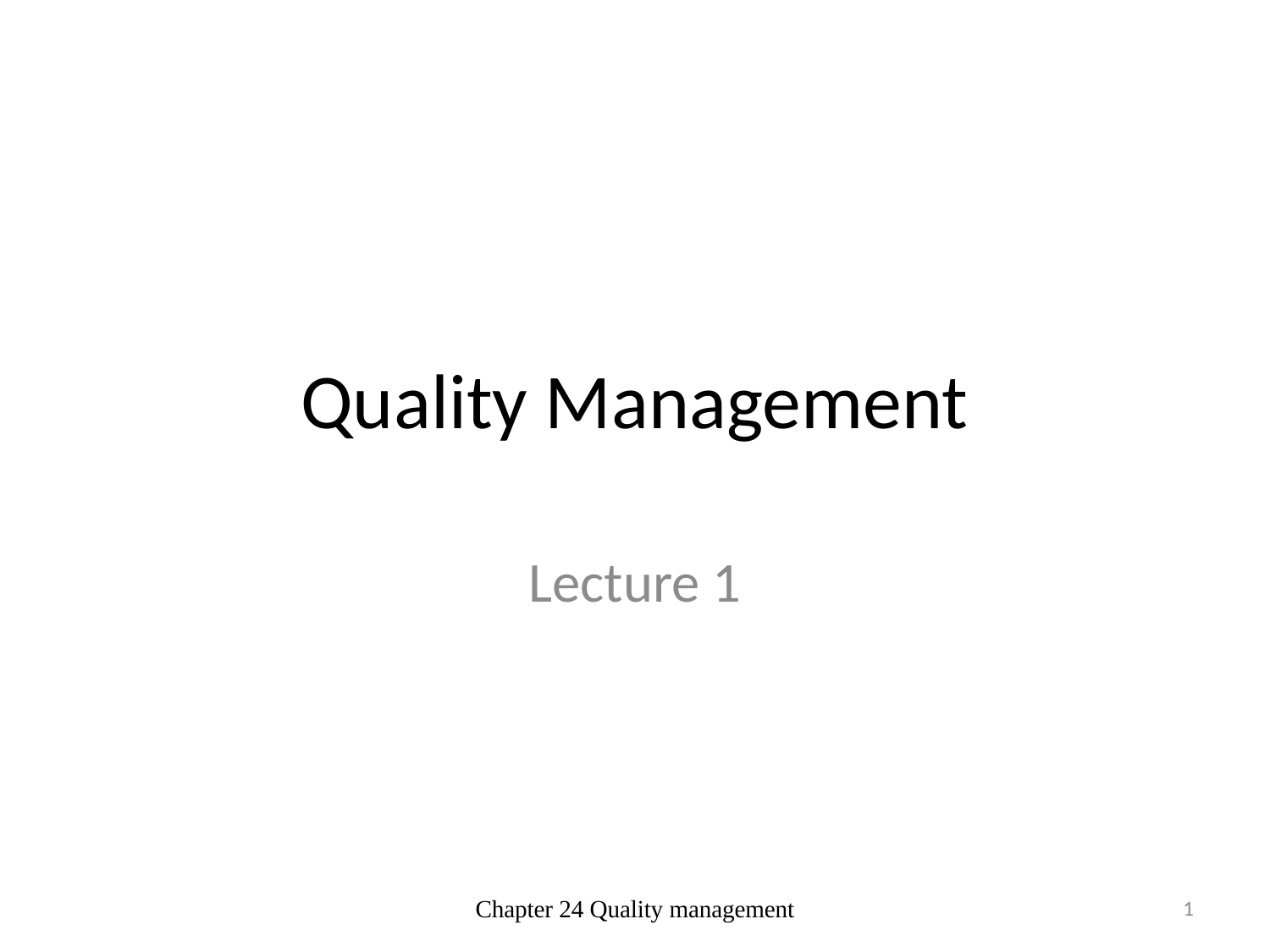

# Quality Management
Lecture 1
Chapter 24 Quality management
1